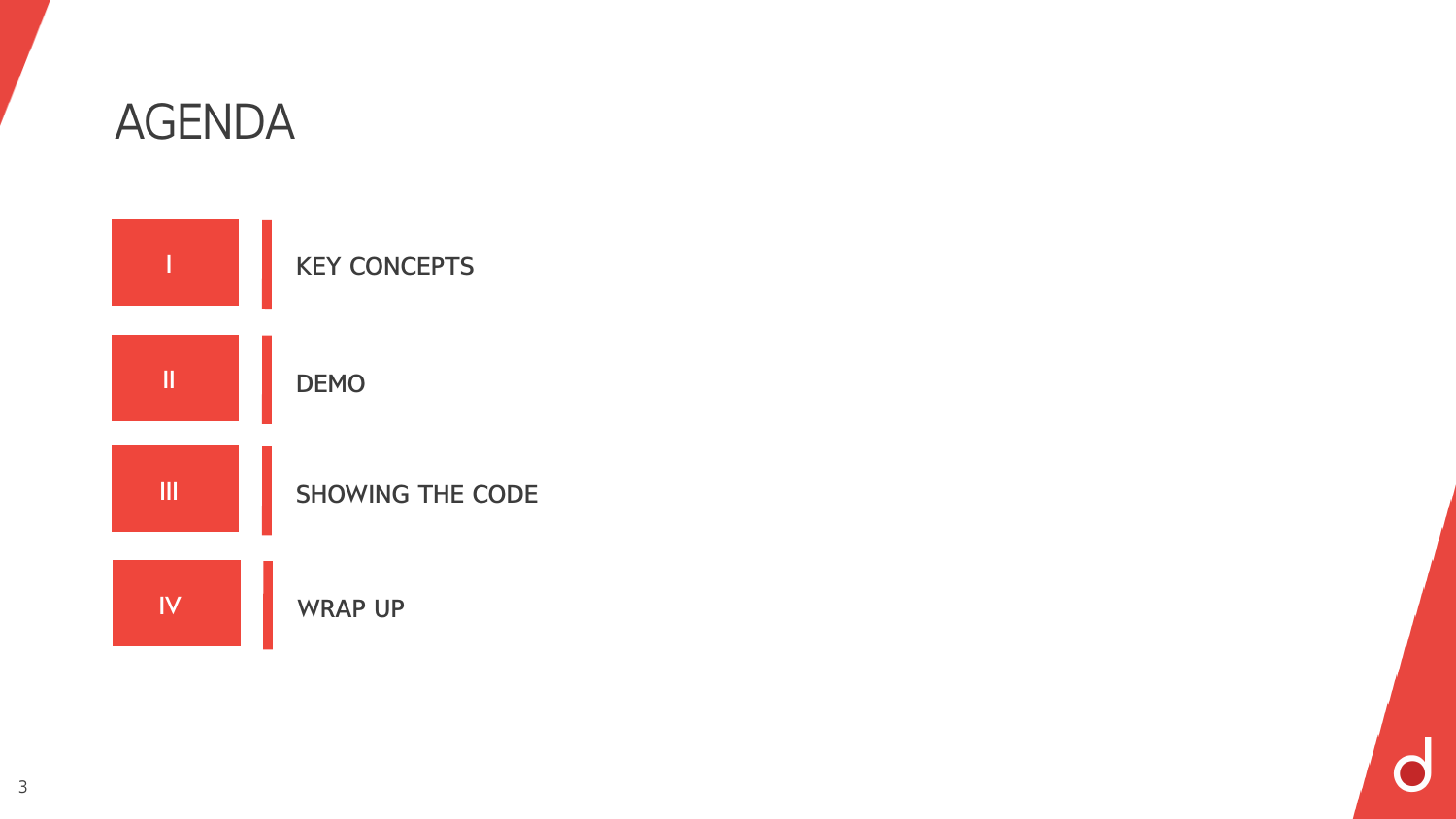

# AGENDA

KEY CONCEPTS
I

DEMO
II

SHOWING THE CODE
III

WRAP UP
IV
3